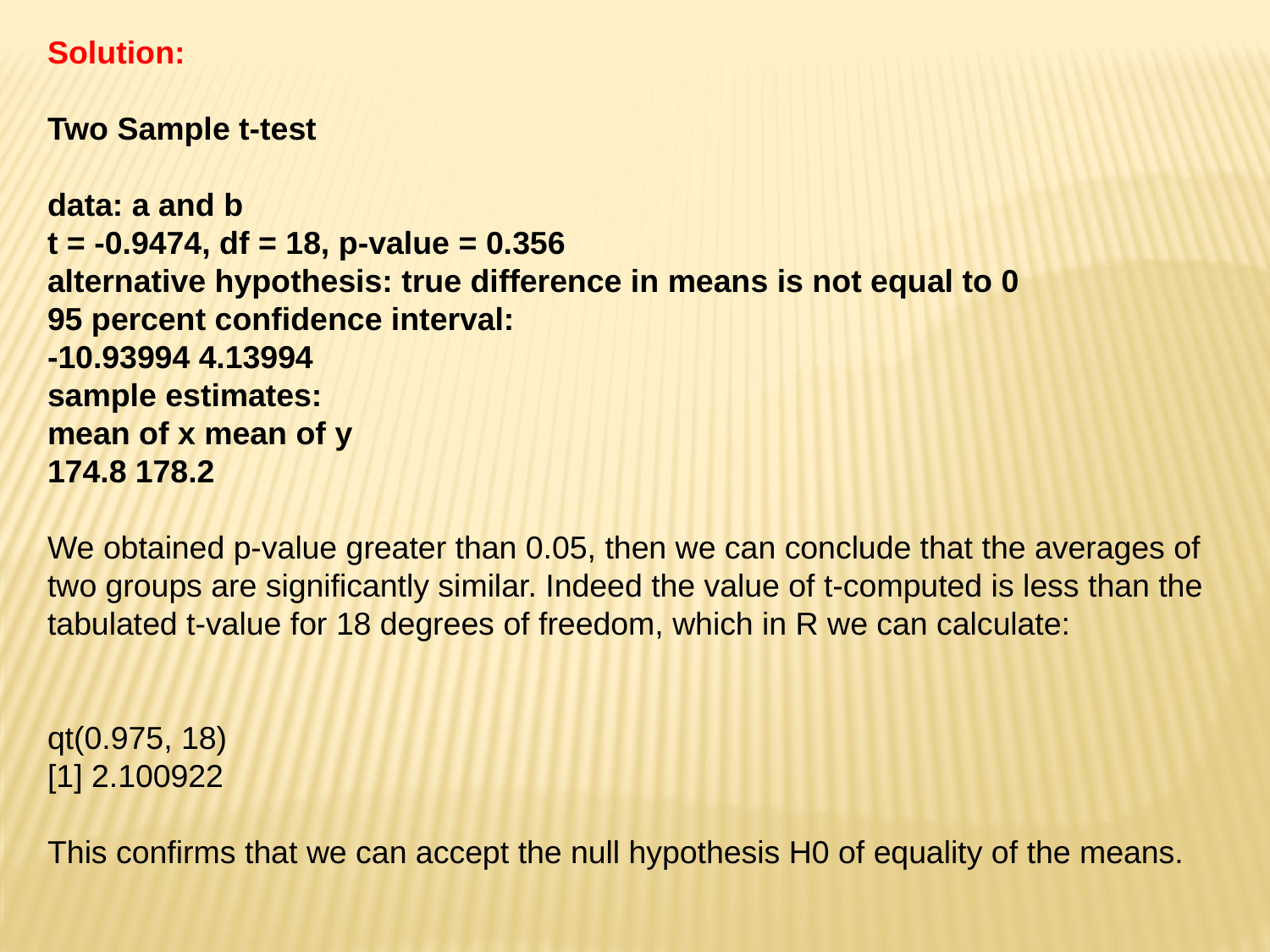

Solution:

Two Sample t-test
data: a and b
t = -0.9474, df = 18, p-value = 0.356
alternative hypothesis: true difference in means is not equal to 0
95 percent confidence interval:
-10.93994 4.13994
sample estimates:
mean of x mean of y
174.8 178.2
We obtained p-value greater than 0.05, then we can conclude that the averages of two groups are significantly similar. Indeed the value of t-computed is less than the tabulated t-value for 18 degrees of freedom, which in R we can calculate:
qt(0.975, 18)
[1] 2.100922
This confirms that we can accept the null hypothesis H0 of equality of the means.